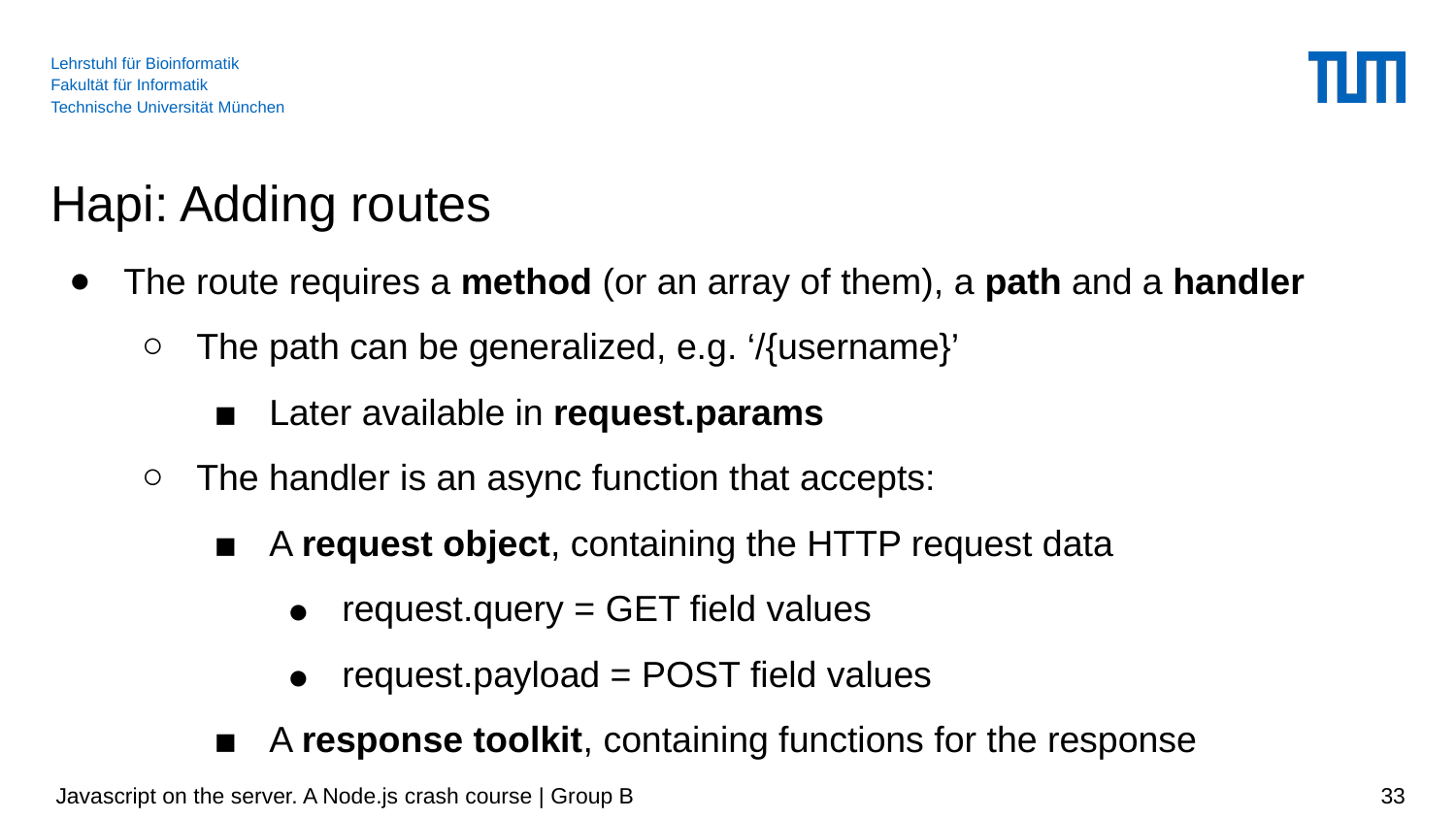

# Hapi: Adding routes
The route requires a method (or an array of them), a path and a handler
The path can be generalized, e.g. ‘/{username}’
Later available in request.params
The handler is an async function that accepts:
A request object, containing the HTTP request data
request.query = GET field values
request.payload = POST field values
A response toolkit, containing functions for the response

 Javascript on the server. A Node.js crash course | Group B
33